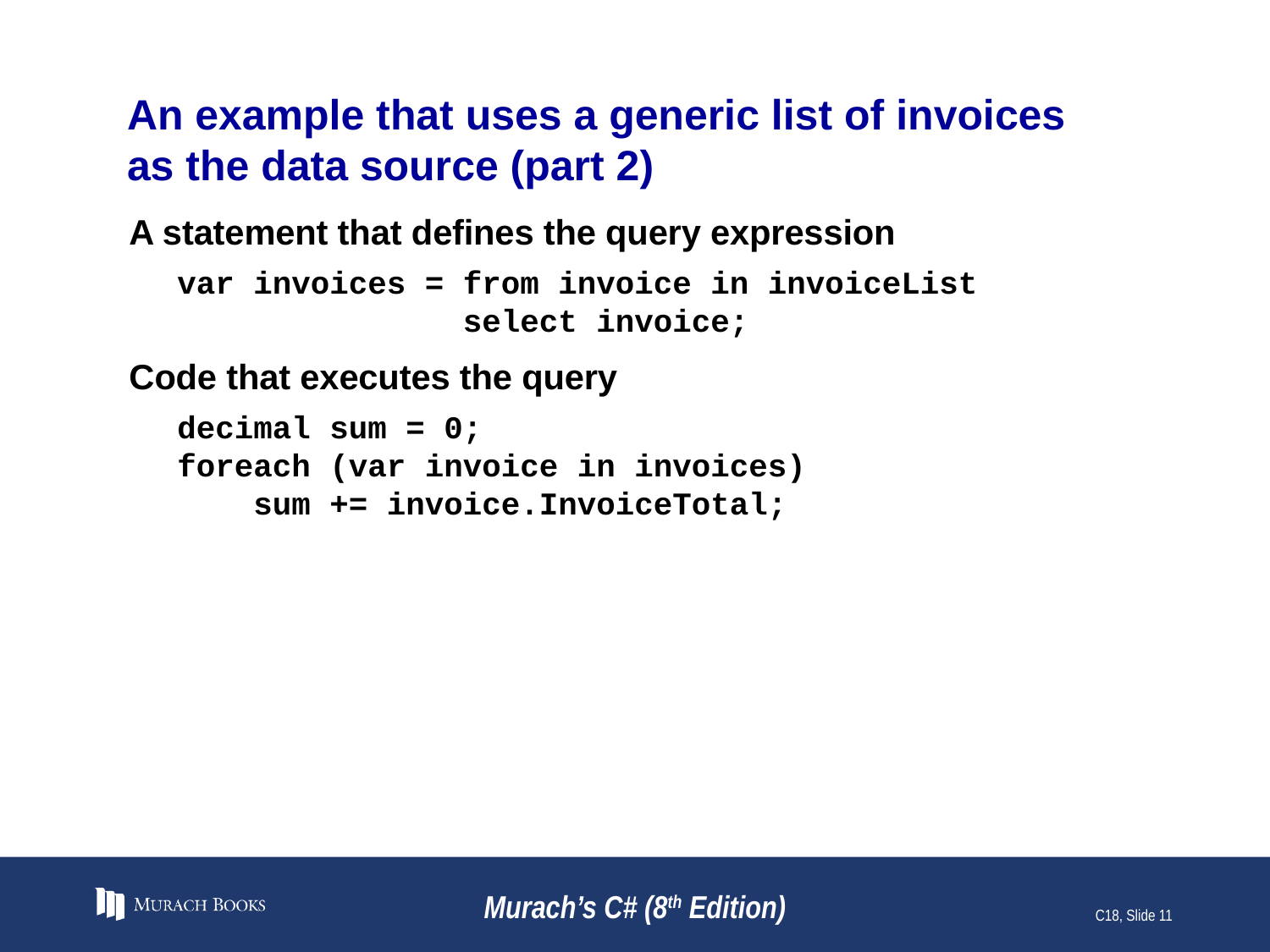

# An example that uses a generic list of invoices as the data source (part 2)
A statement that defines the query expression
var invoices = from invoice in invoiceList
               select invoice;
Code that executes the query
decimal sum = 0;
foreach (var invoice in invoices)
    sum += invoice.InvoiceTotal;

Murach’s C# (8th Edition)

C18, Slide 11